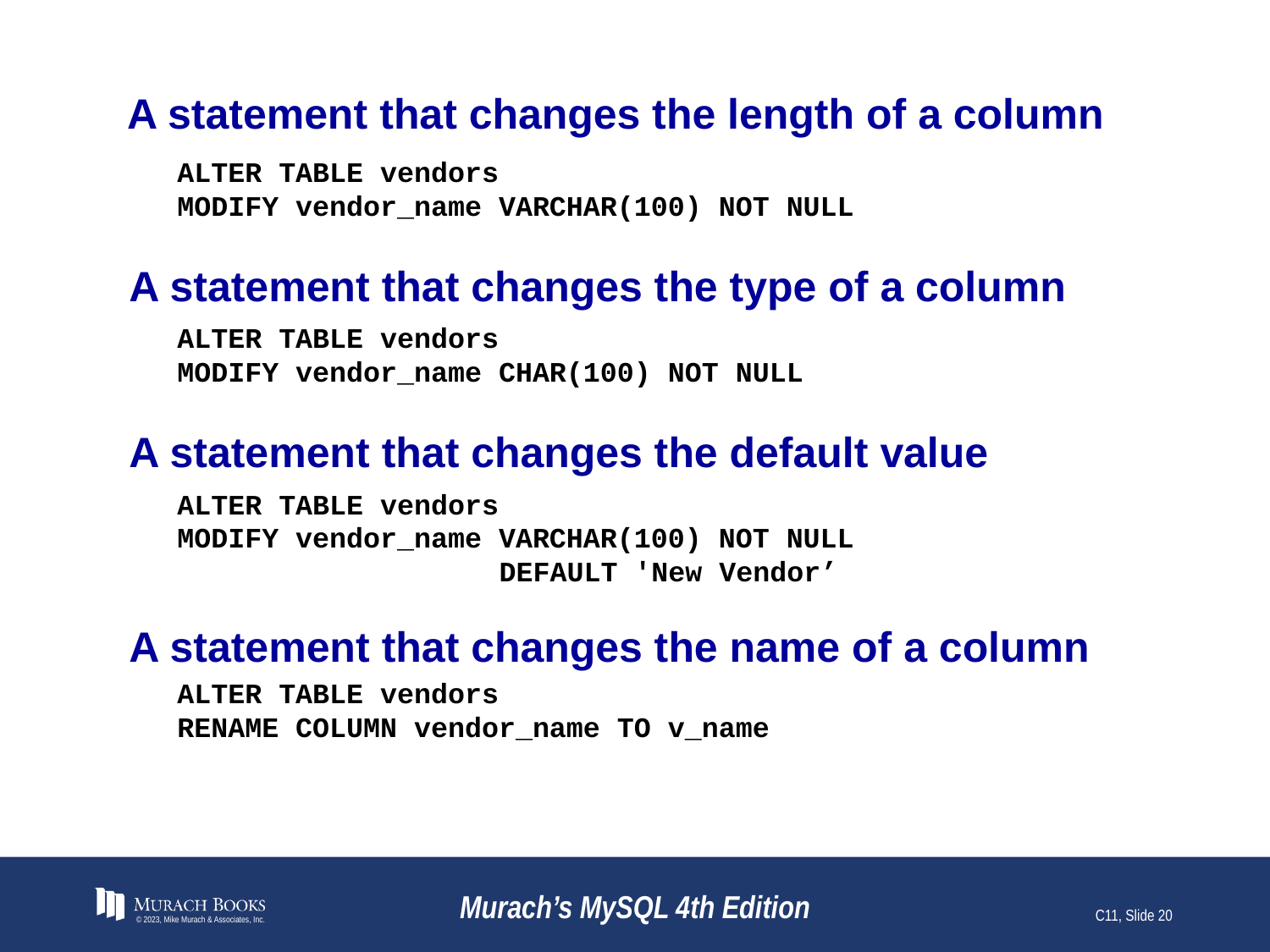

# A statement that changes the length of a column
ALTER TABLE vendors
MODIFY vendor_name VARCHAR(100) NOT NULL
A statement that changes the type of a column
ALTER TABLE vendors
MODIFY vendor_name CHAR(100) NOT NULL
A statement that changes the default value
ALTER TABLE vendors
MODIFY vendor_name VARCHAR(100) NOT NULL
                   DEFAULT 'New Vendor’
A statement that changes the name of a column
ALTER TABLE vendors
RENAME COLUMN vendor_name TO v_name

© 2023, Mike Murach & Associates, Inc.
Murach’s MySQL 4th Edition

C11, Slide 20